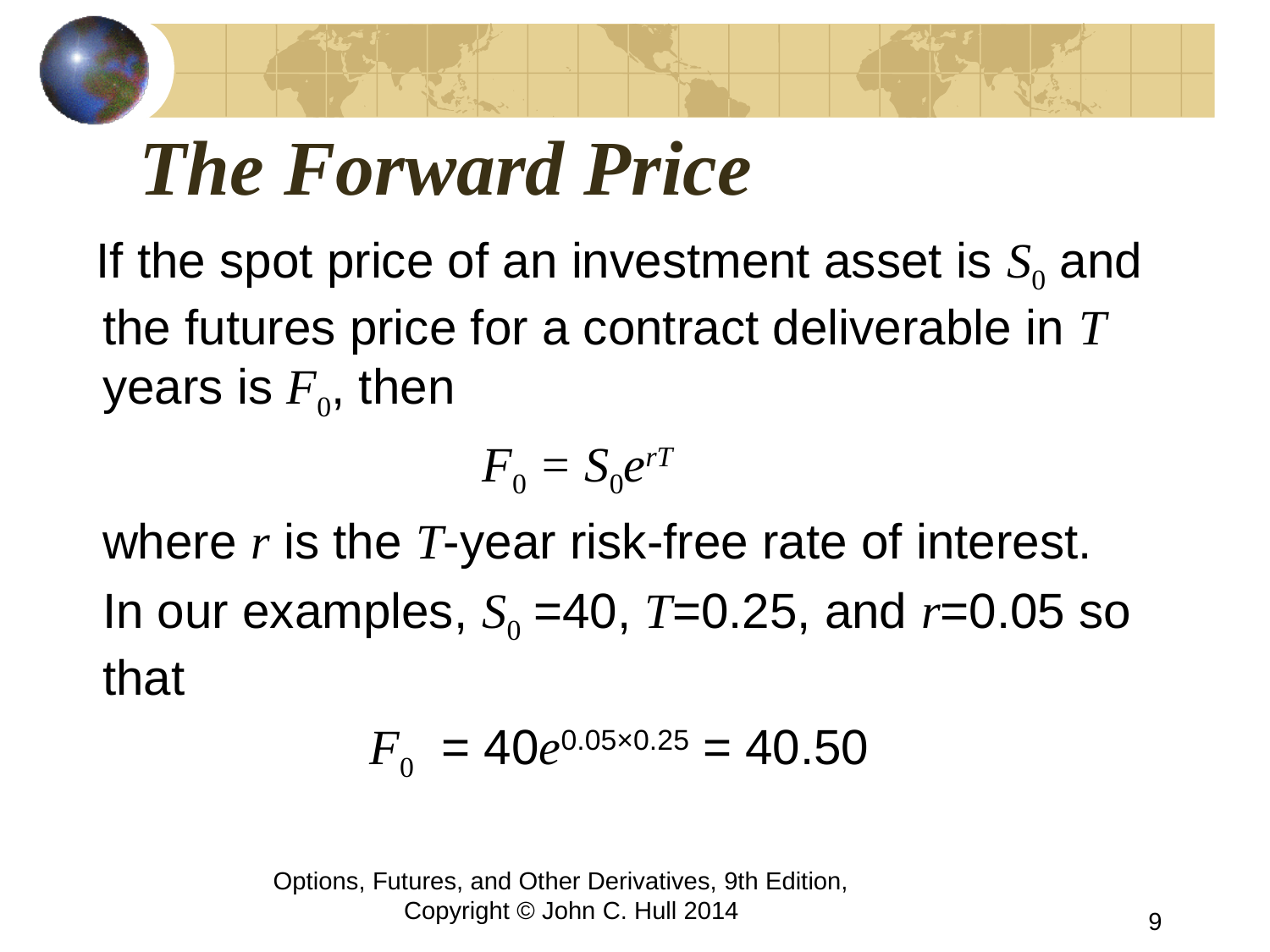

# The Forward Price
   If the spot price of an investment asset is S0 and the futures price for a contract deliverable in T years is F0, then
 F0 = S0erT
	where r is the T-year risk-free rate of interest.
	In our examples, S0 =40, T=0.25, and r=0.05 so that
F0  = 40e0.05×0.25 = 40.50

Options, Futures, and Other Derivatives, 9th Edition,    Copyright © John C. Hull 2014

9